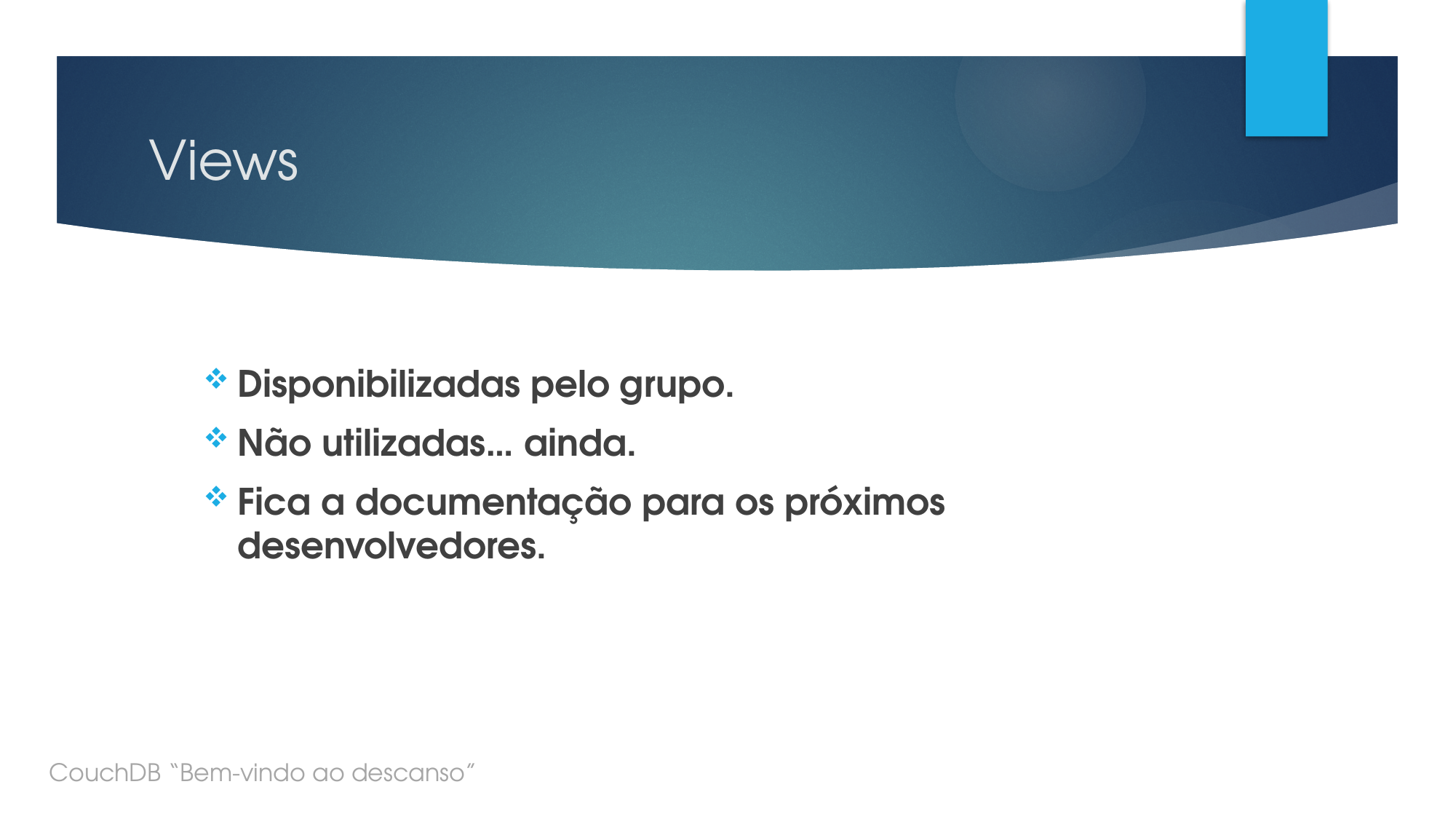

# Views

Disponibilizadas pelo grupo.
Não utilizadas… ainda.
Fica a documentação para os próximos desenvolvedores.

CouchDB “Bem-vindo ao descanso”